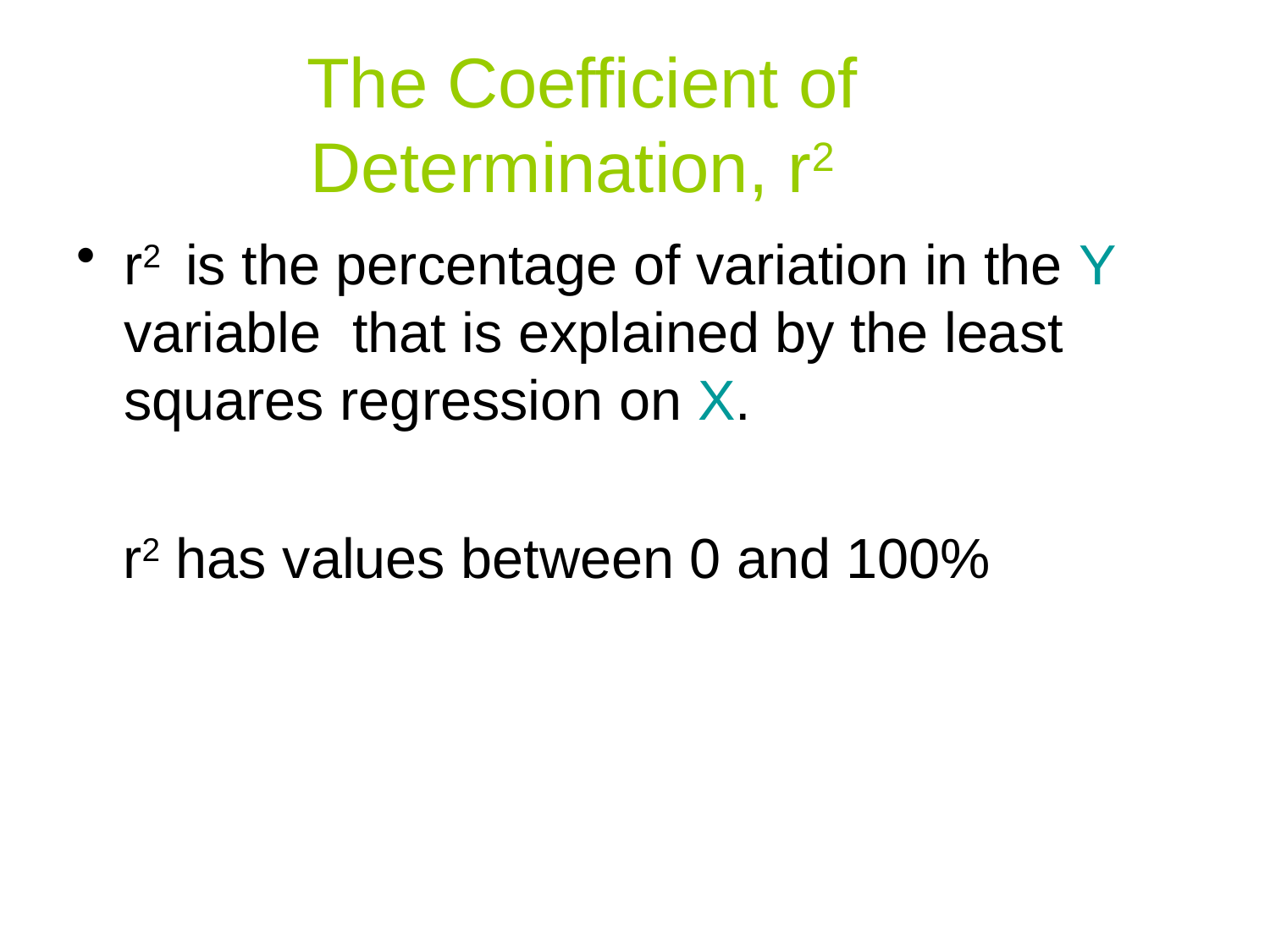

# The Coefficient of Determination, r2
r2  is the percentage of variation in the Y variable  that is explained by the least squares regression on X.

   r2 has values between 0 and 100%